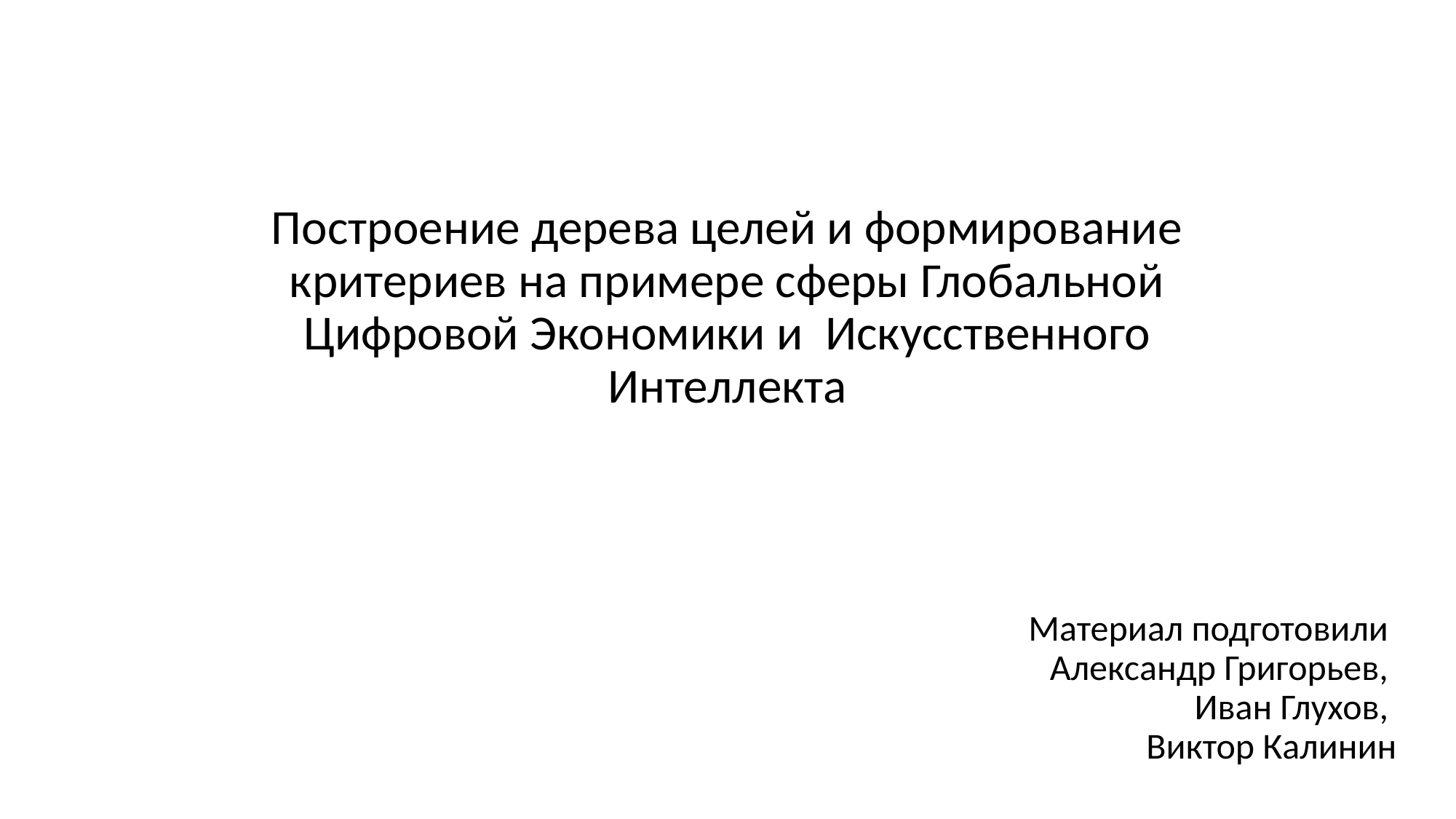

# Построение дерева целей и формирование критериев на примере сферы Глобальной Цифровой Экономики и  Искусственного Интеллекта
Материал подготовили
Александр Григорьев,
Иван Глухов,
Виктор Калинин